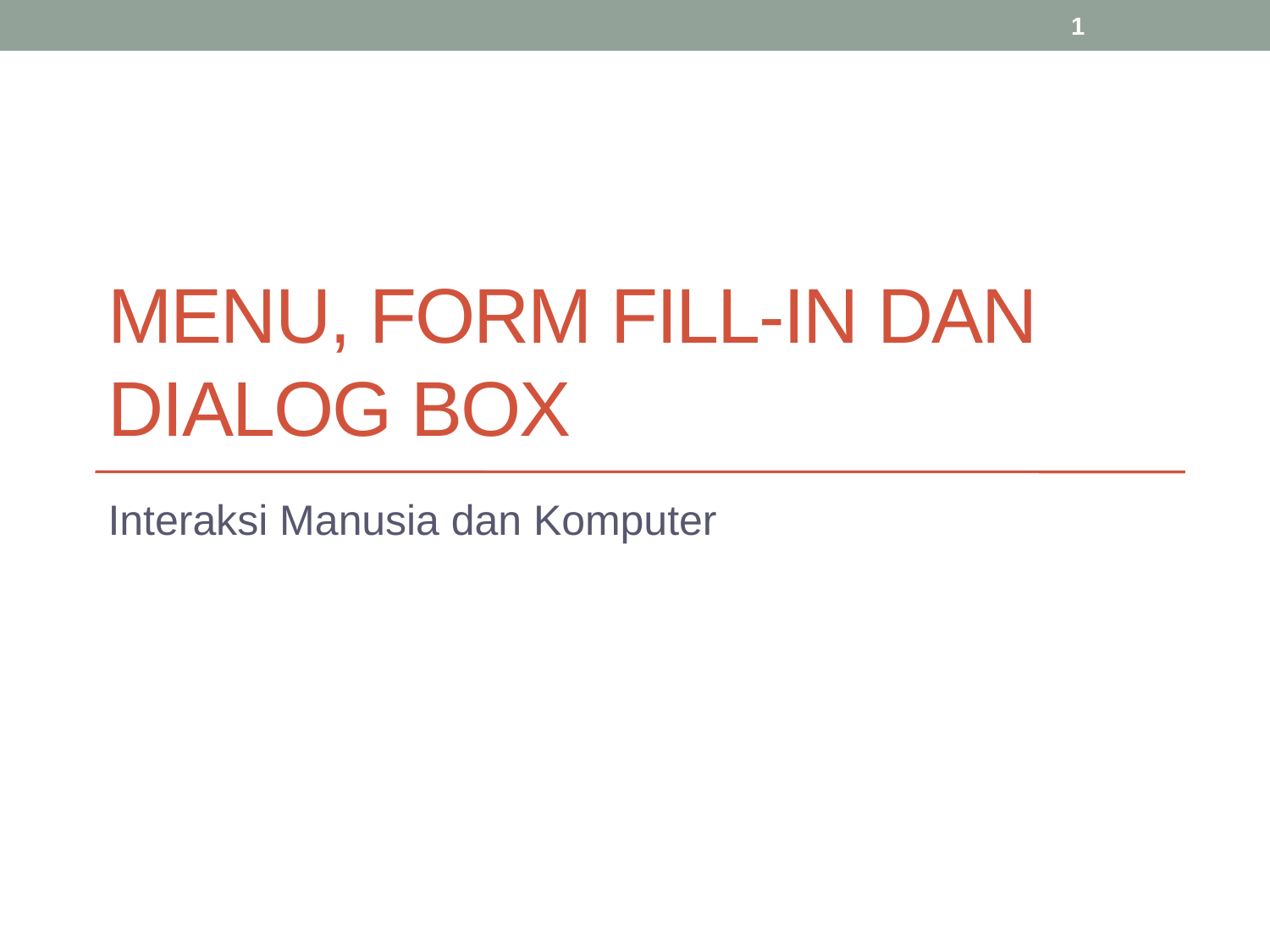

1
# Menu, Form Fill-In dan Dialog Box
Interaksi Manusia dan Komputer